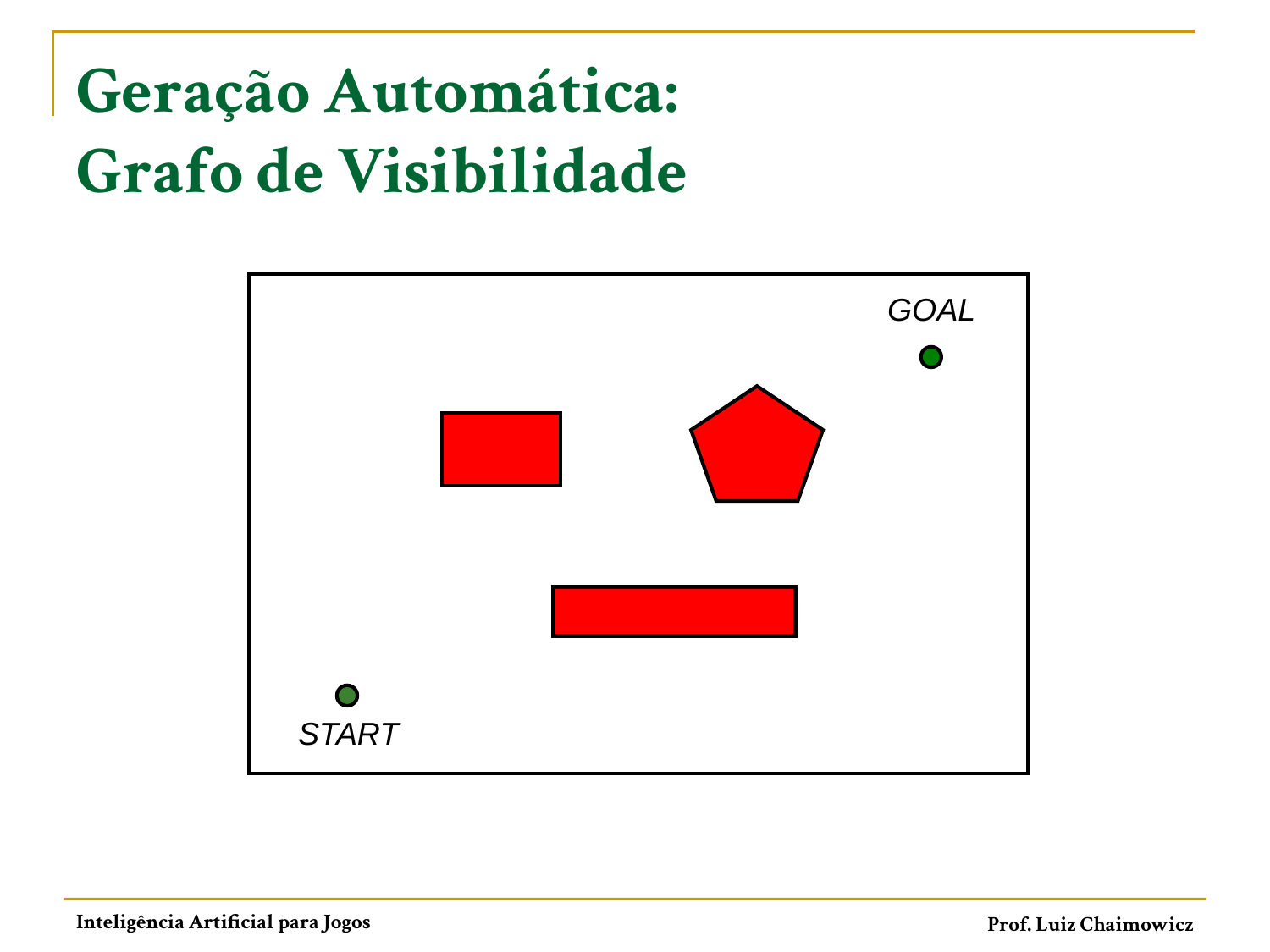

# Geração Automática: Grafo de Visibilidade

GOAL

START
Inteligência Artificial para Jogos